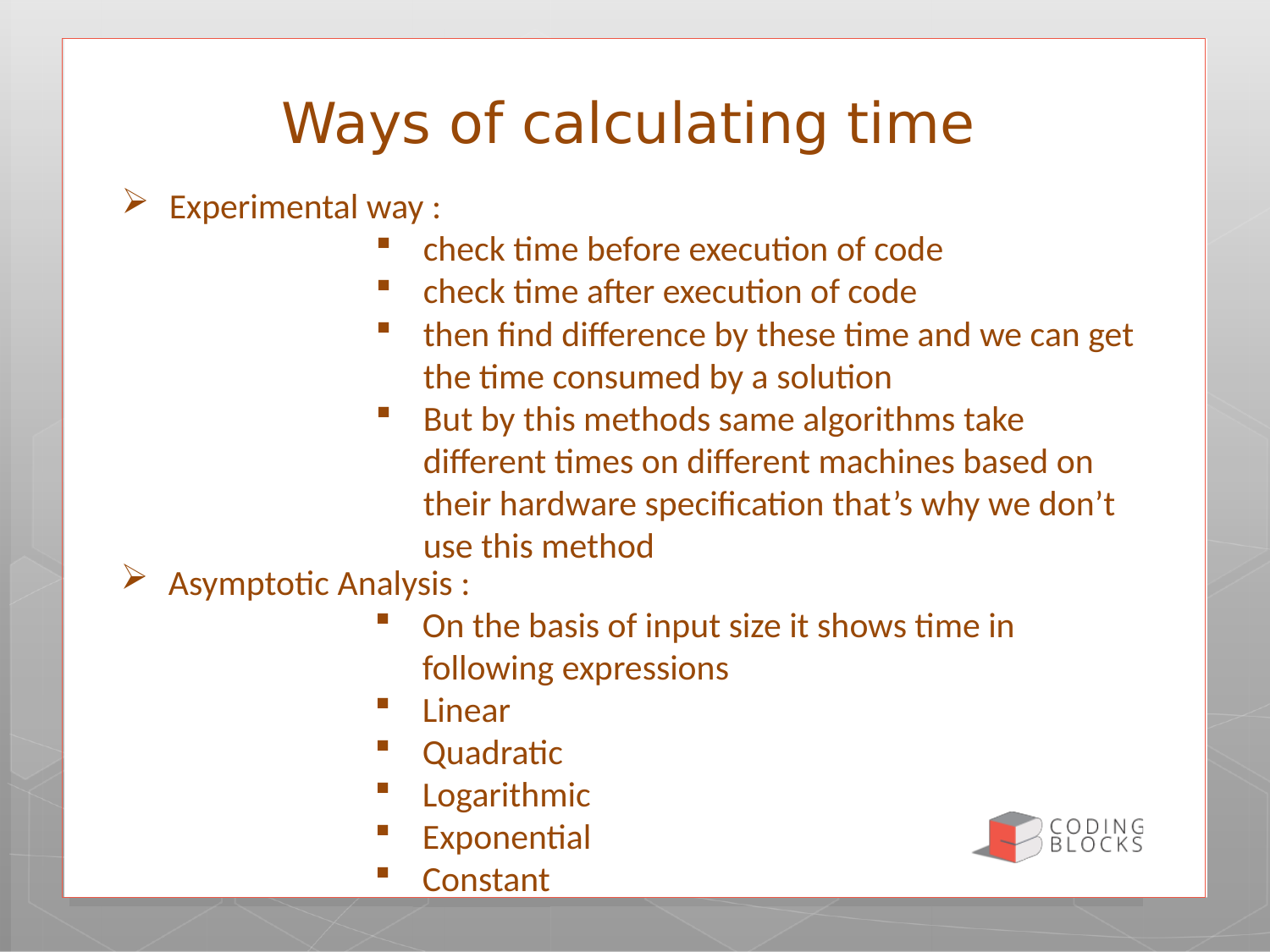

# Ways of calculating time
Experimental way :
check time before execution of code
check time after execution of code
then find difference by these time and we can get the time consumed by a solution
But by this methods same algorithms take different times on different machines based on their hardware specification that’s why we don’t use this method
Asymptotic Analysis :
On the basis of input size it shows time in following expressions
Linear
Quadratic
Logarithmic
Exponential
Constant